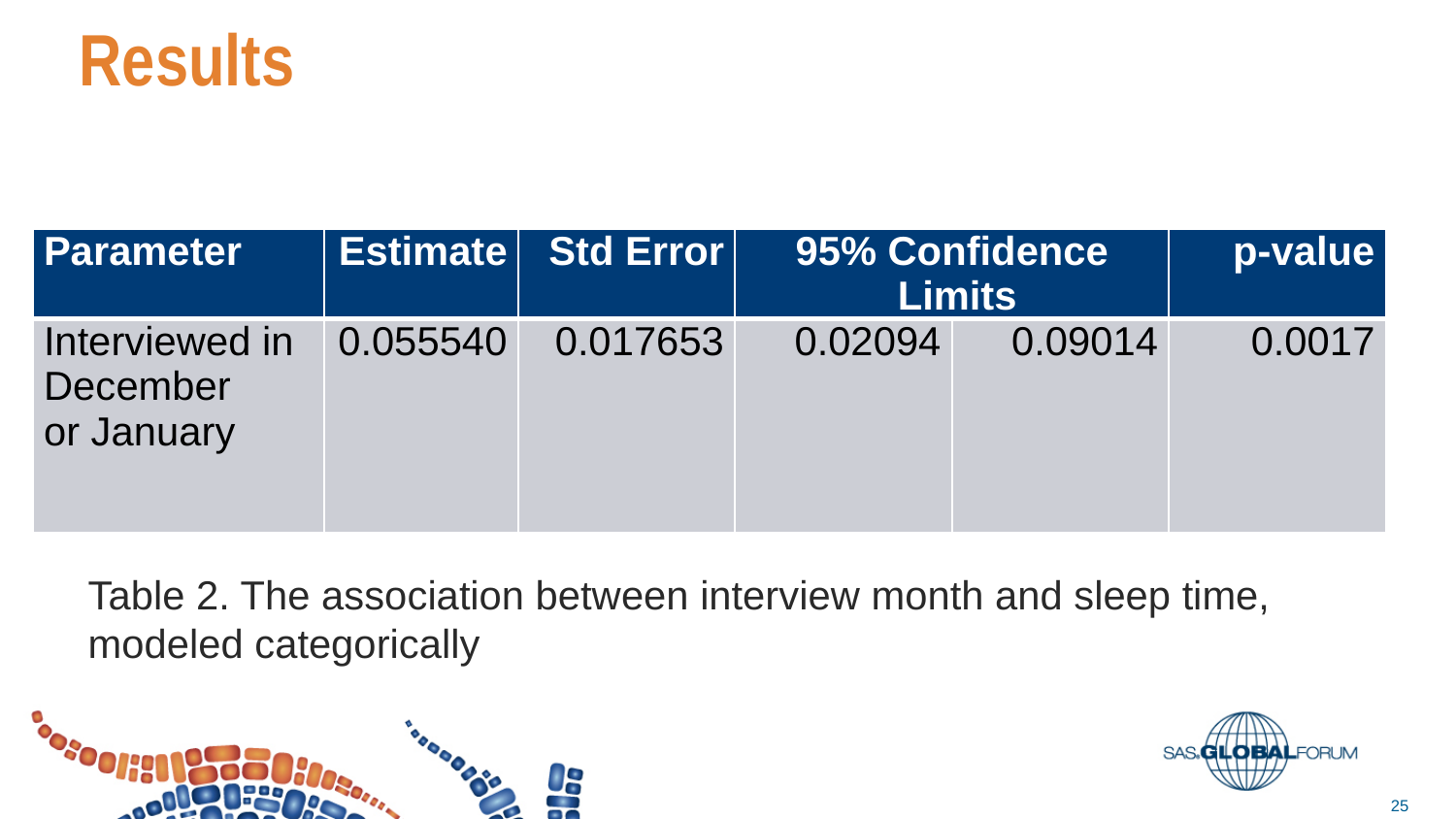

# Results
| Parameter | Estimate | Std Error | 95% Confidence  Limits |  | p-value |
| --- | --- | --- | --- | --- | --- |
| Interviewed in December or January | 0.055540 | 0.017653 | 0.02094 | 0.09014 | 0.0017 |
Table 2. The association between interview month and sleep time,
modeled categorically